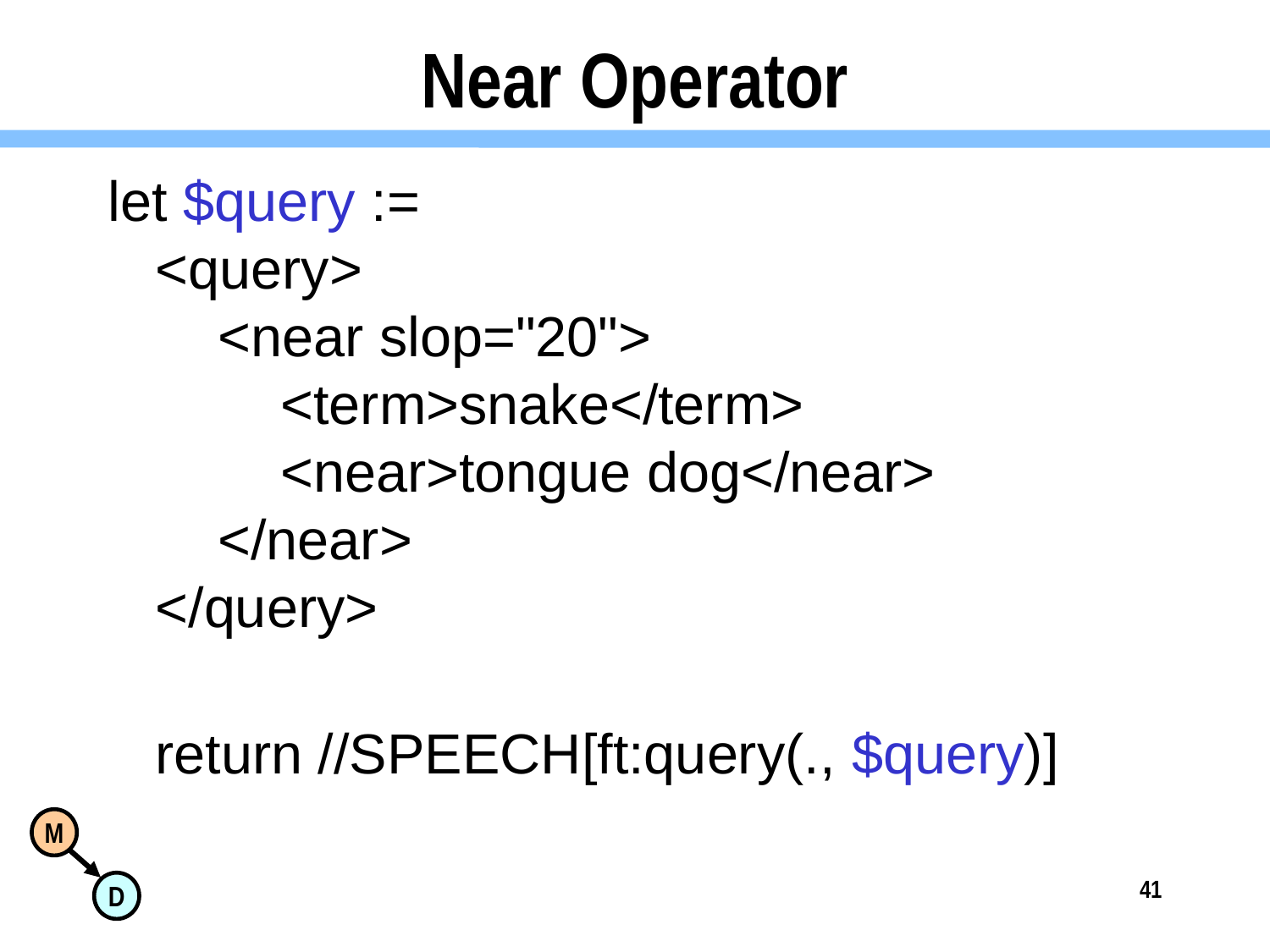

# Near Operator
let $query :=
<query>
    <near slop="20">
        <term>snake</term>
        <near>tongue dog</near>
    </near>
</query>
return //SPEECH[ft:query(., $query)]
41